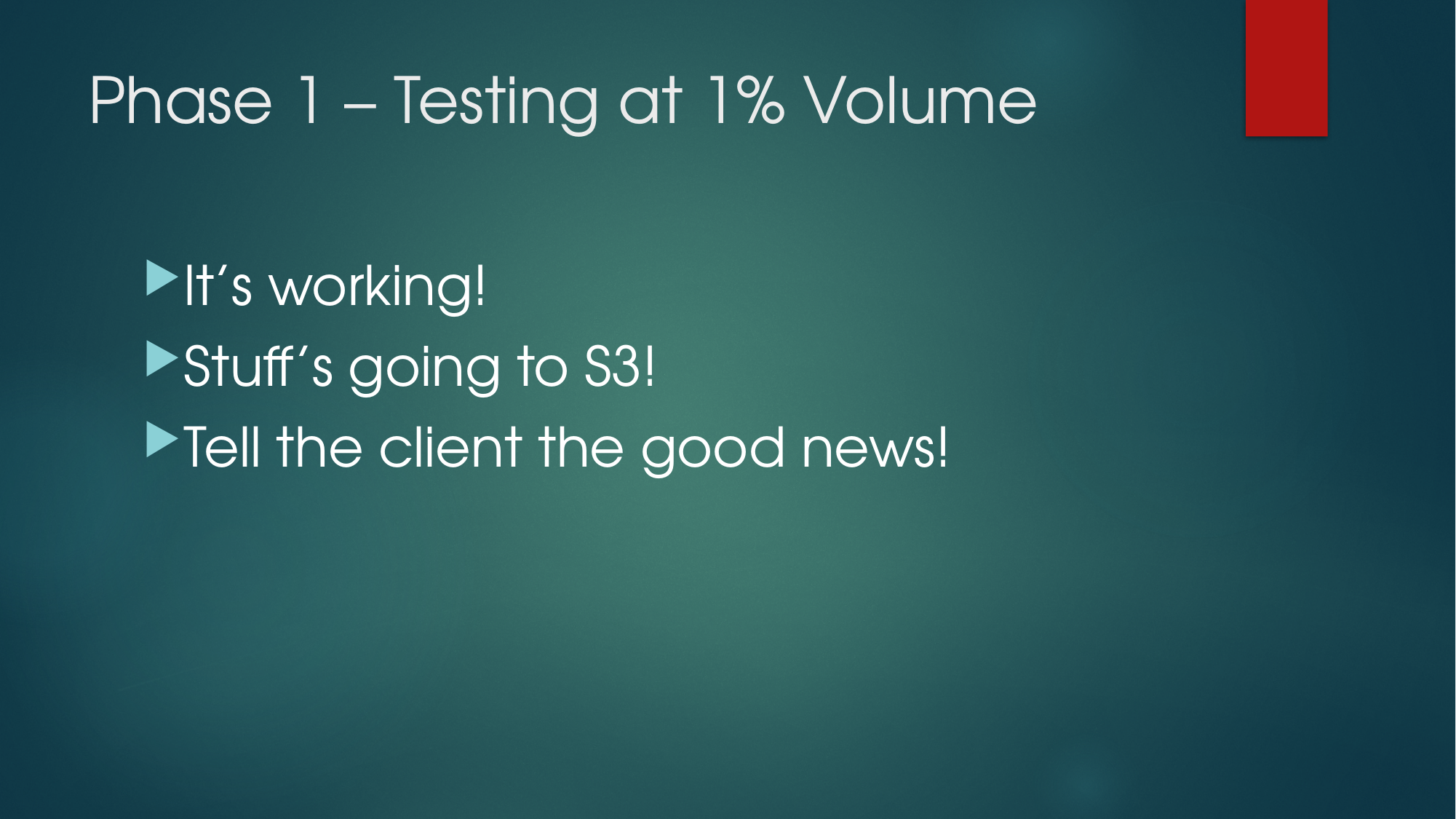

# Phase 1 – Testing at 1% Volume
It’s working!
Stuff’s going to S3!
Tell the client the good news!